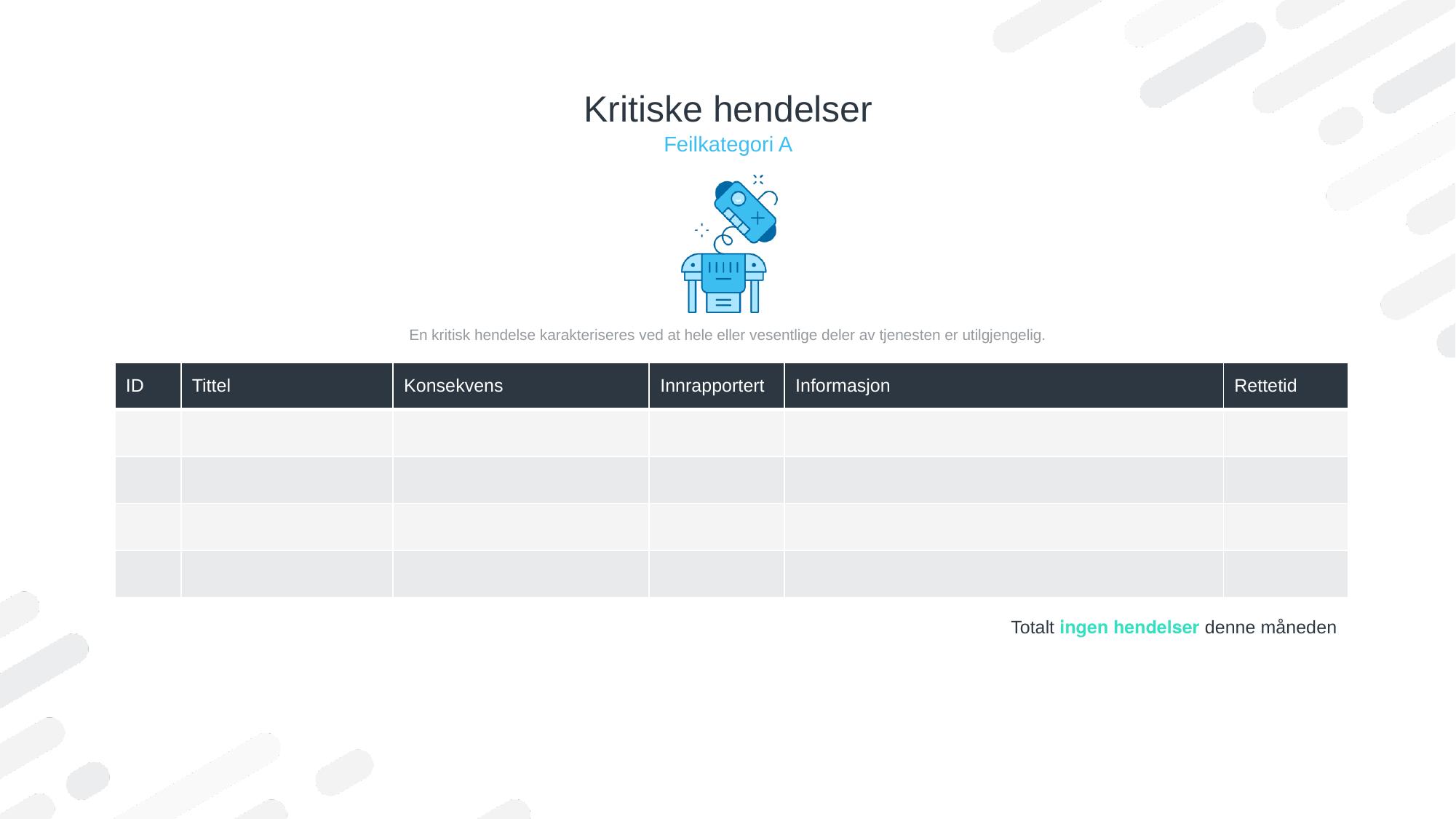

# Kritiske hendelser
Feilkategori A
En kritisk hendelse karakteriseres ved at hele eller vesentlige deler av tjenesten er utilgjengelig.
| ID | Tittel | Konsekvens | Innrapportert | Informasjon | Rettetid |
| --- | --- | --- | --- | --- | --- |
|  |  |  |  |  |  |
|  |  |  |  |  |  |
|  |  |  |  |  |  |
|  |  |  |  |  |  |
| Totalt ingen hendelser denne måneden |  |  |  |  |  |